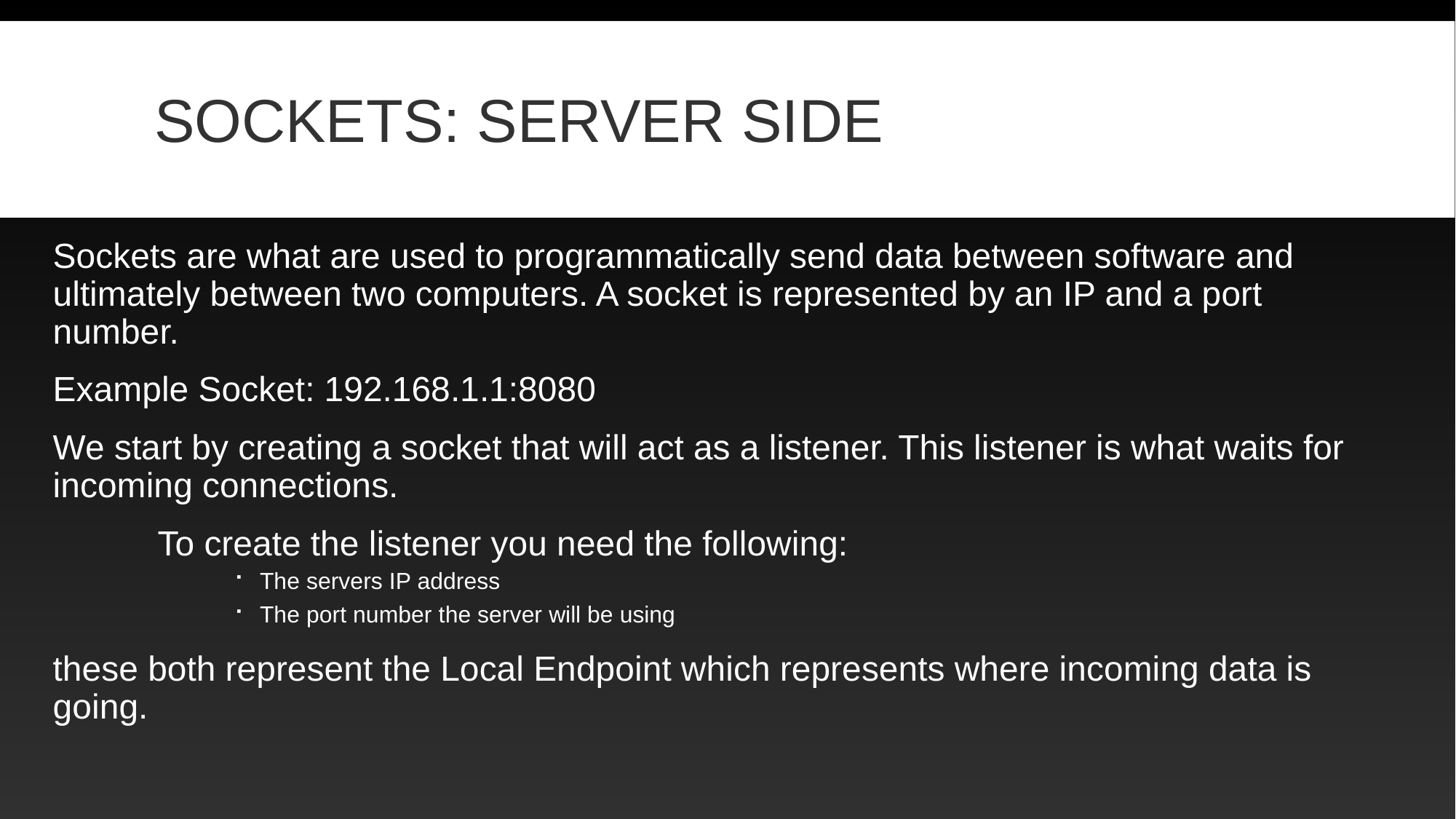

# Sockets: server side
Sockets are what are used to programmatically send data between software and ultimately between two computers. A socket is represented by an IP and a port number.
Example Socket: 192.168.1.1:8080
We start by creating a socket that will act as a listener. This listener is what waits for incoming connections.
	To create the listener you need the following:
	The servers IP address
The port number the server will be using
these both represent the Local Endpoint which represents where incoming data is going.